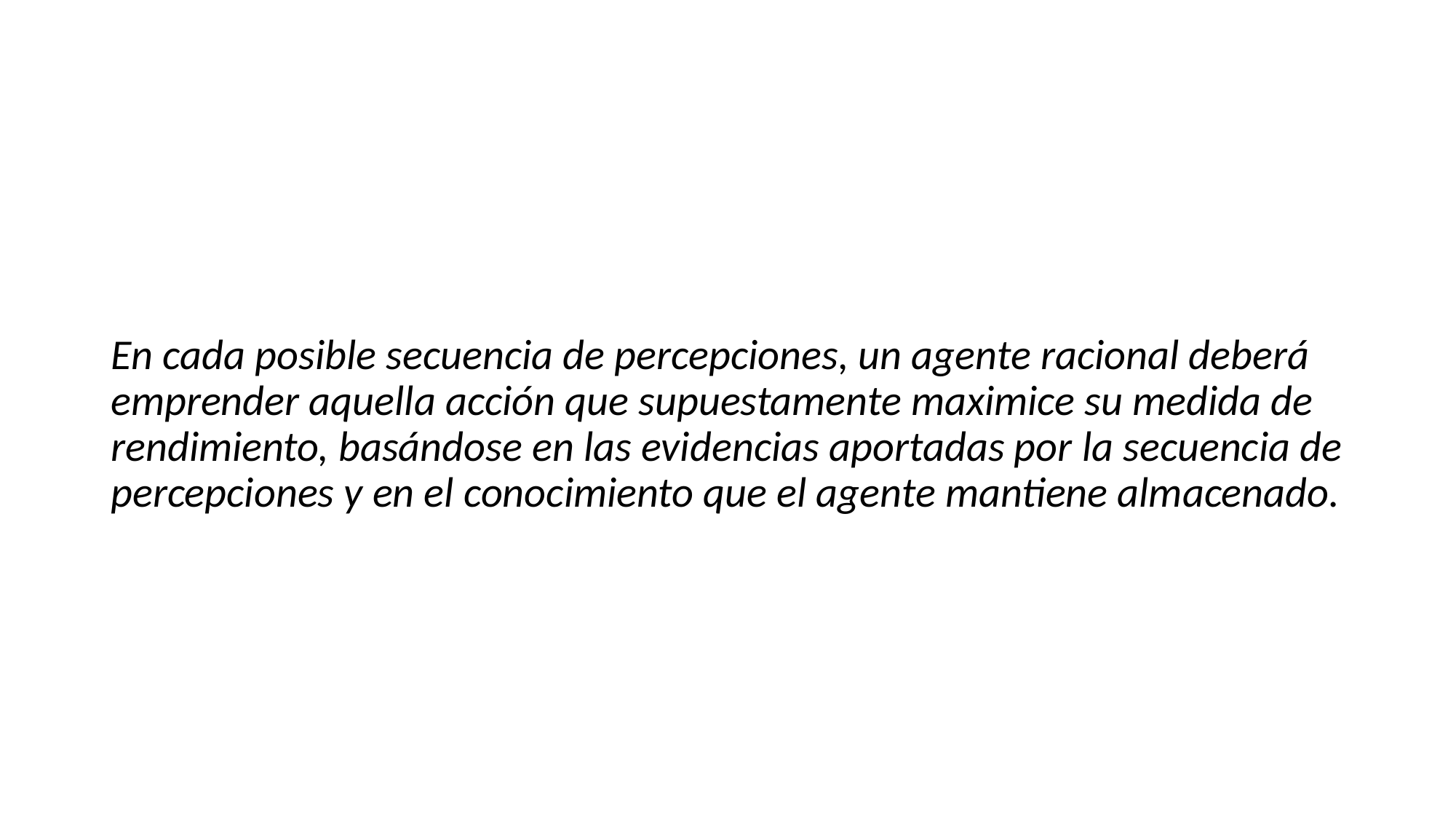

En cada posible secuencia de percepciones, un agente racional deberá emprender aquella acción que supuestamente maximice su medida de rendimiento, basándose en las evidencias aportadas por la secuencia de percepciones y en el conocimiento que el agente mantiene almacenado.